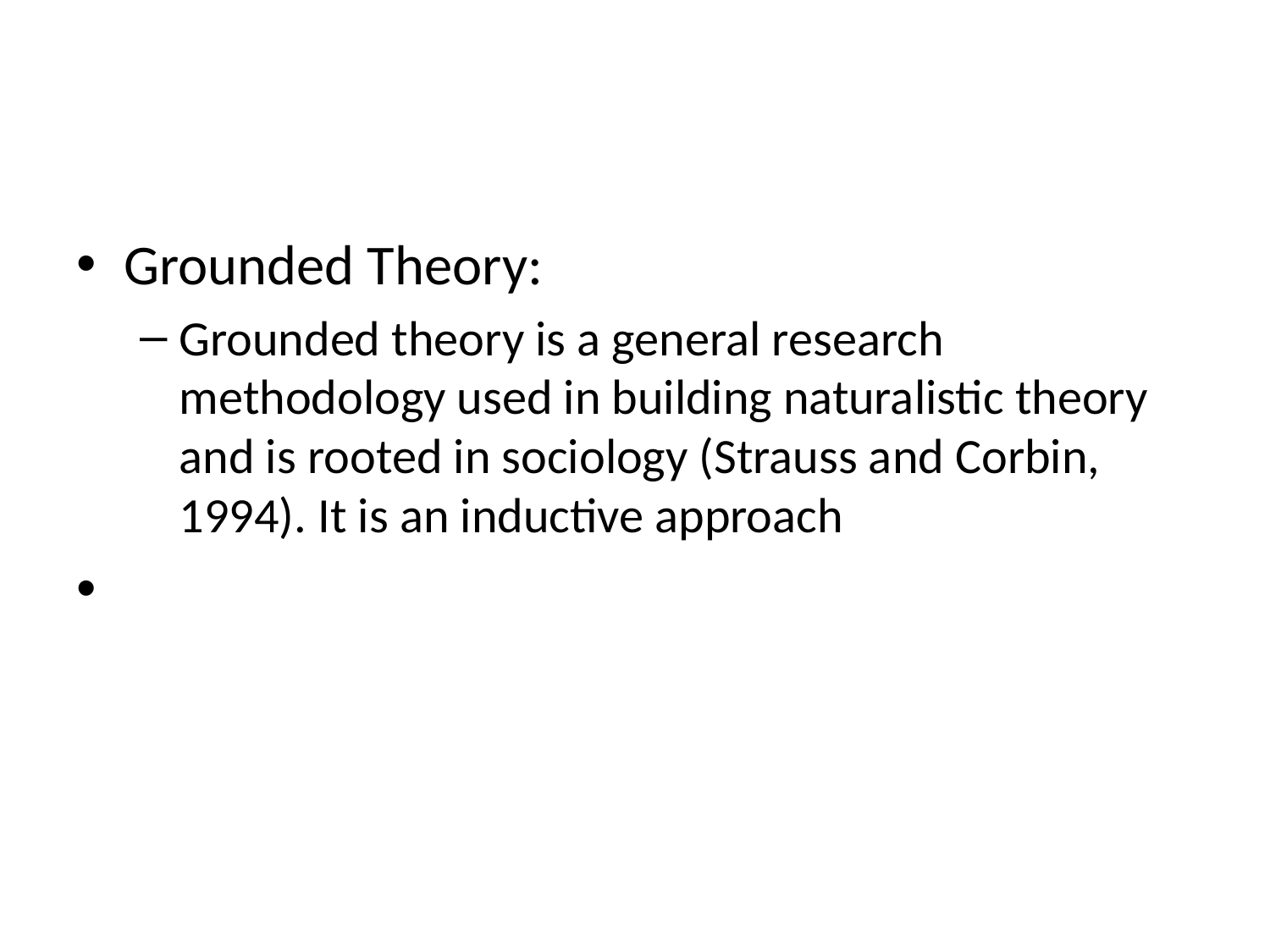

Grounded Theory:
Grounded theory is a general research methodology used in building naturalistic theory and is rooted in sociology (Strauss and Corbin, 1994). It is an inductive approach